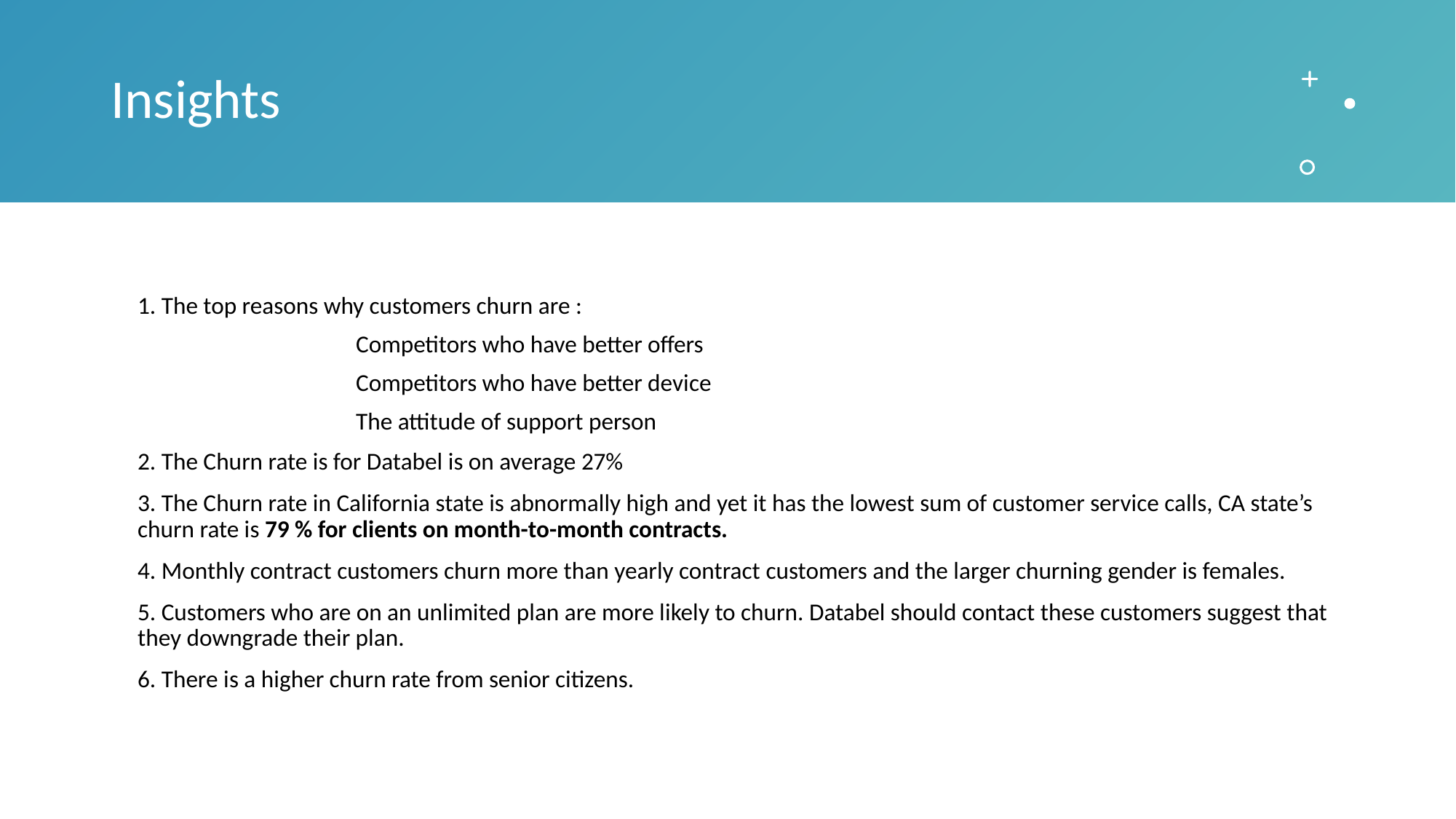

# Insights

1. The top reasons why customers churn are :
		Competitors who have better offers
		Competitors who have better device
		The attitude of support person
2. The Churn rate is for Databel is on average 27%
3. The Churn rate in California state is abnormally high and yet it has the lowest sum of customer service calls, CA state’s churn rate is 79 % for clients on month-to-month contracts.
4. Monthly contract customers churn more than yearly contract customers and the larger churning gender is females.
5. Customers who are on an unlimited plan are more likely to churn. Databel should contact these customers suggest that they downgrade their plan.
6. There is a higher churn rate from senior citizens.